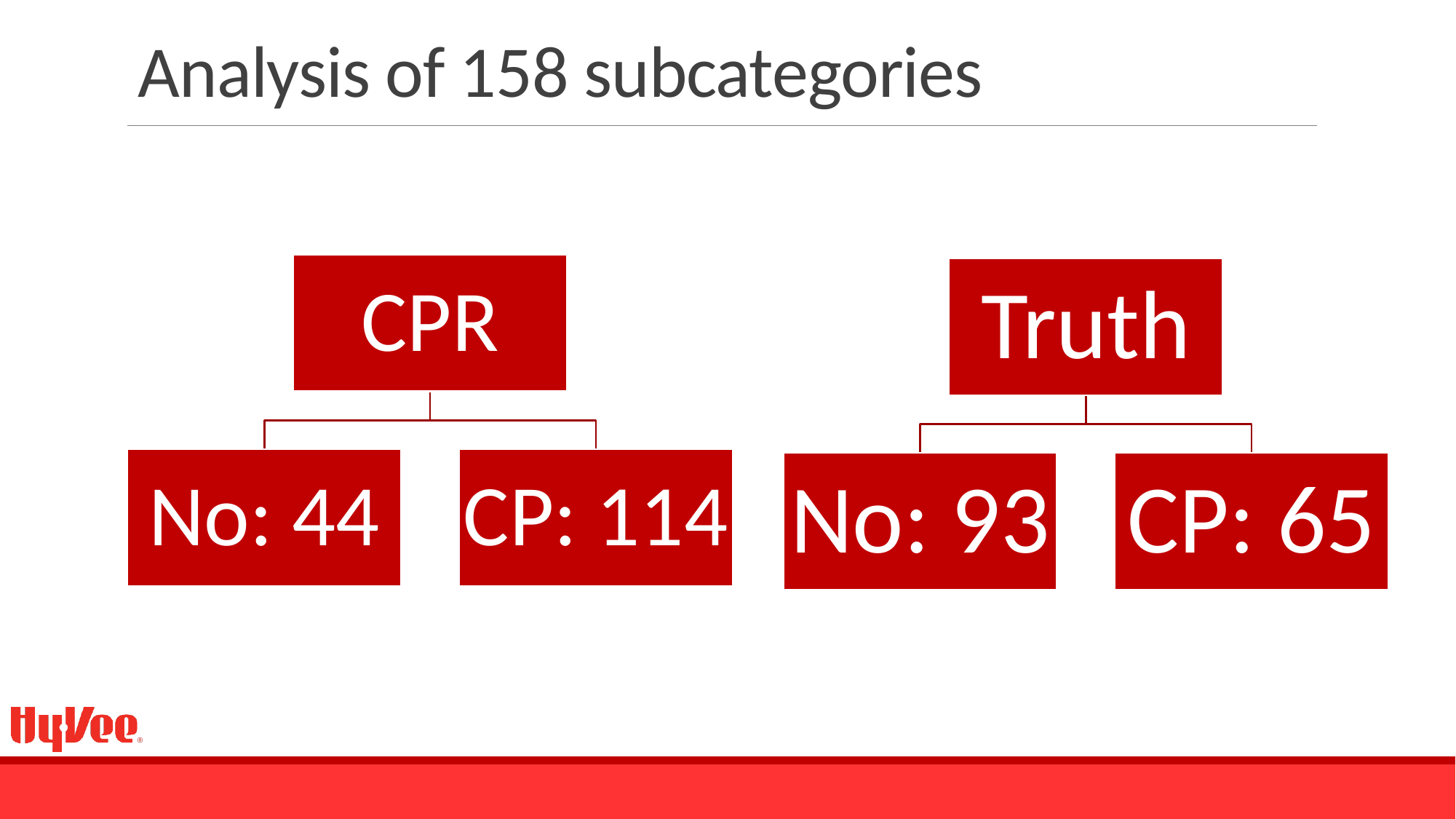

# Analysis of 158 subcategories
CPR
No: 44
CP: 114
Truth
No: 93
CP: 65